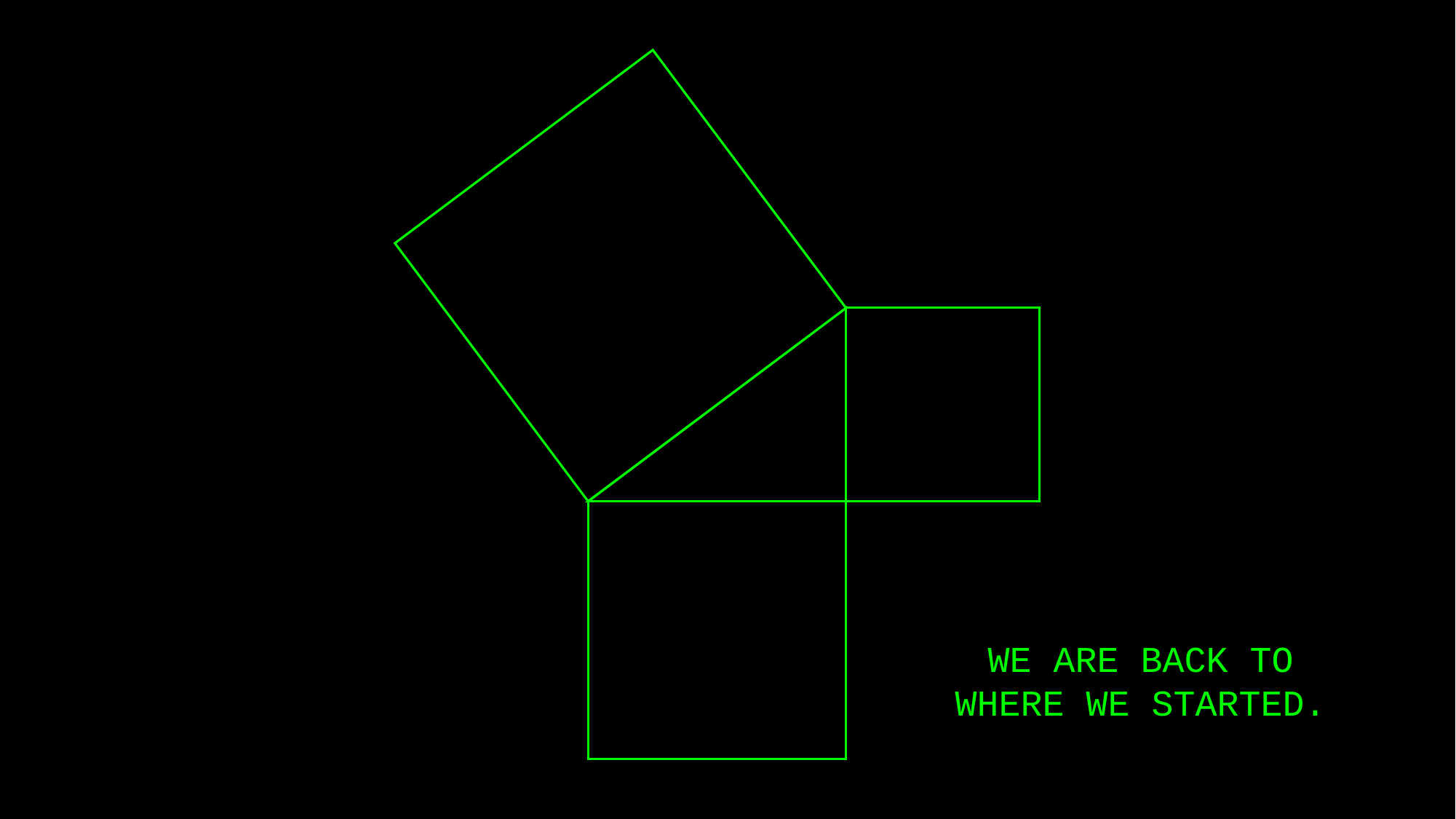

Q.E.D.

WE ARE BACK TO WHERE WE STARTED.